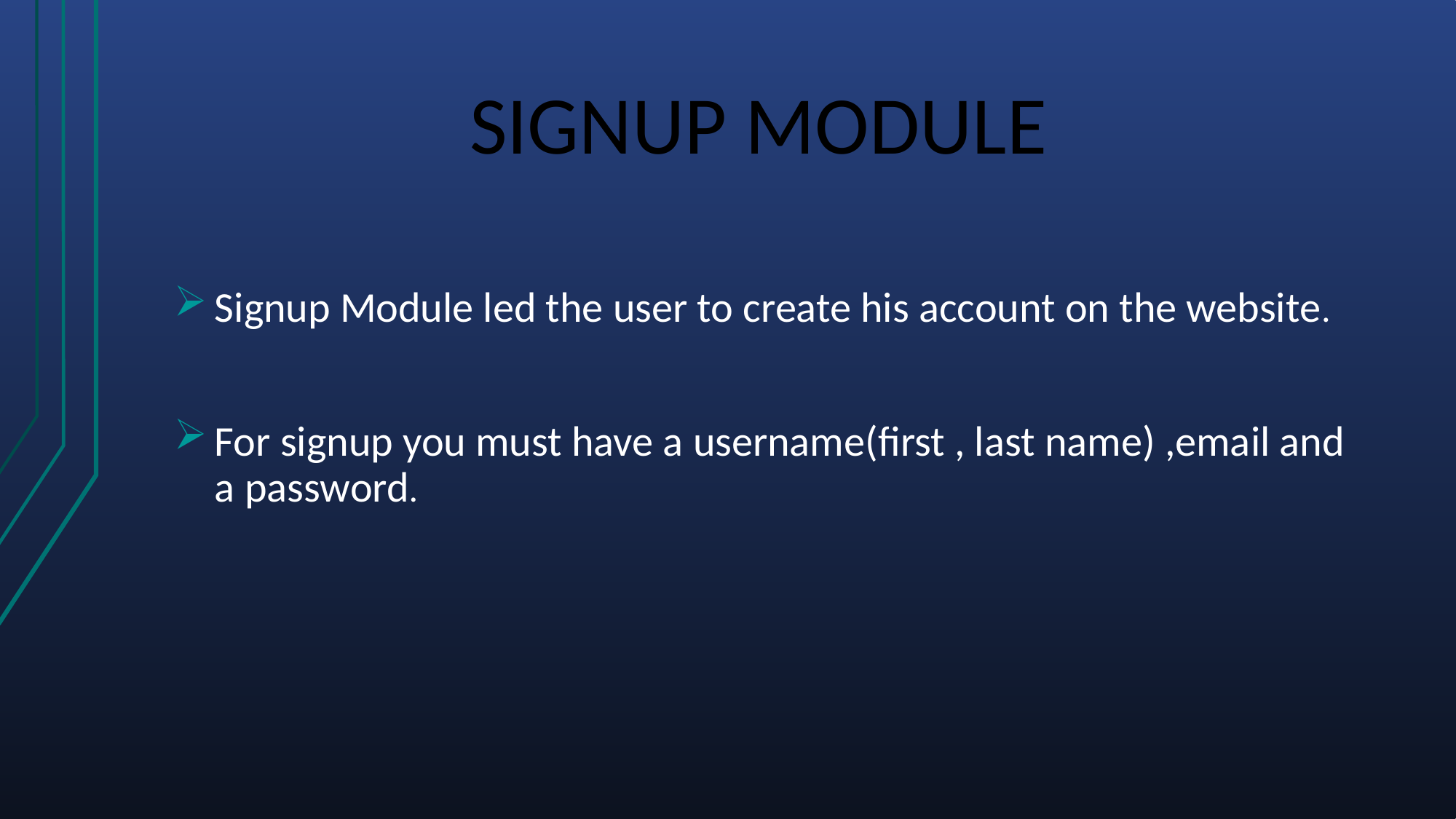

# SIGNUP MODULE

Signup Module led the user to create his account on the website.

For signup you must have a username(first , last name) ,email and a password.